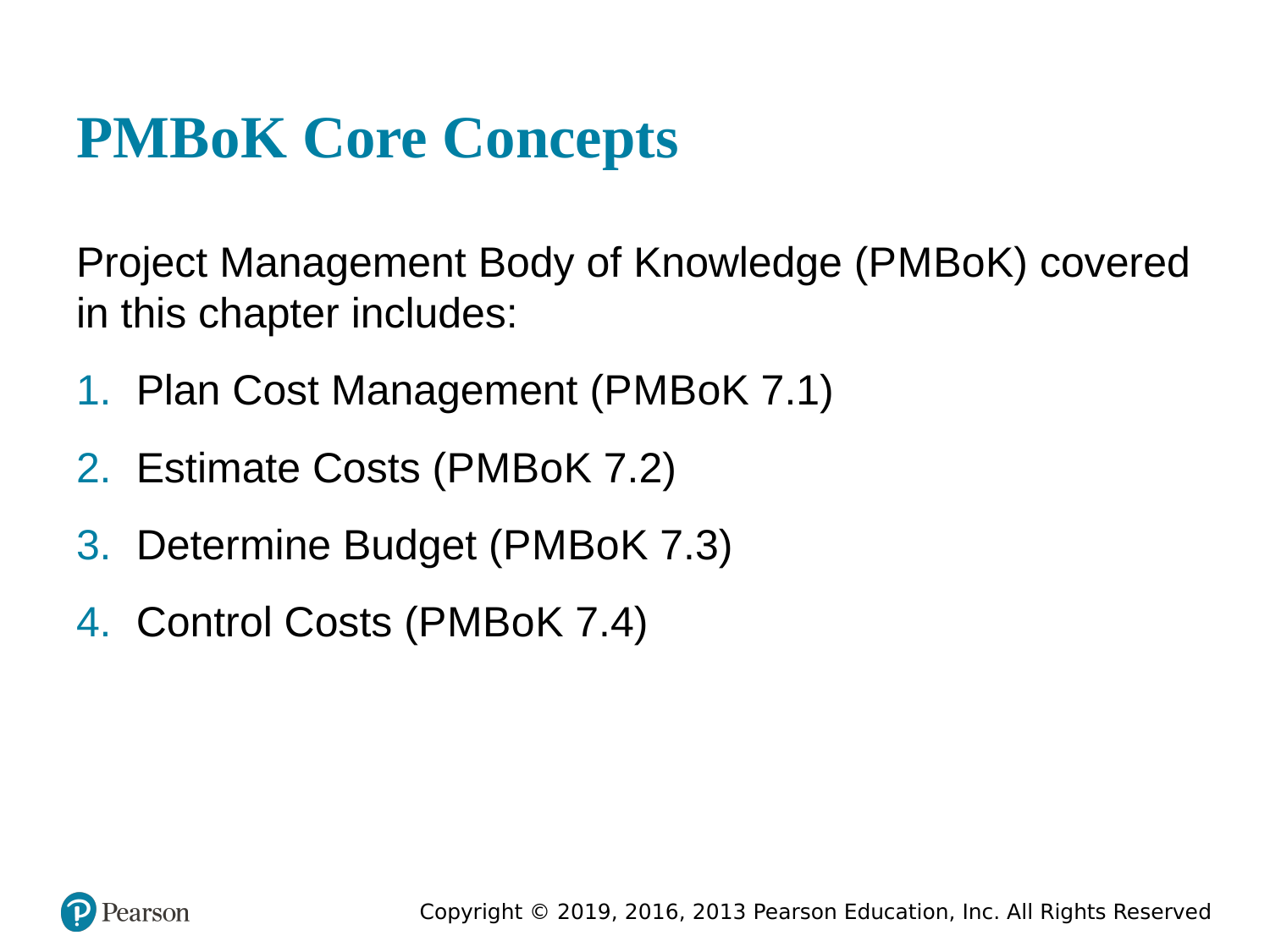

# P M B o K Core Concepts
Project Management Body of Knowledge (P M B o K) covered in this chapter includes:
Plan Cost Management (P M B o K 7.1)
Estimate Costs (P M B o K 7.2)
Determine Budget (P M B o K 7.3)
Control Costs (P M B o K 7.4)